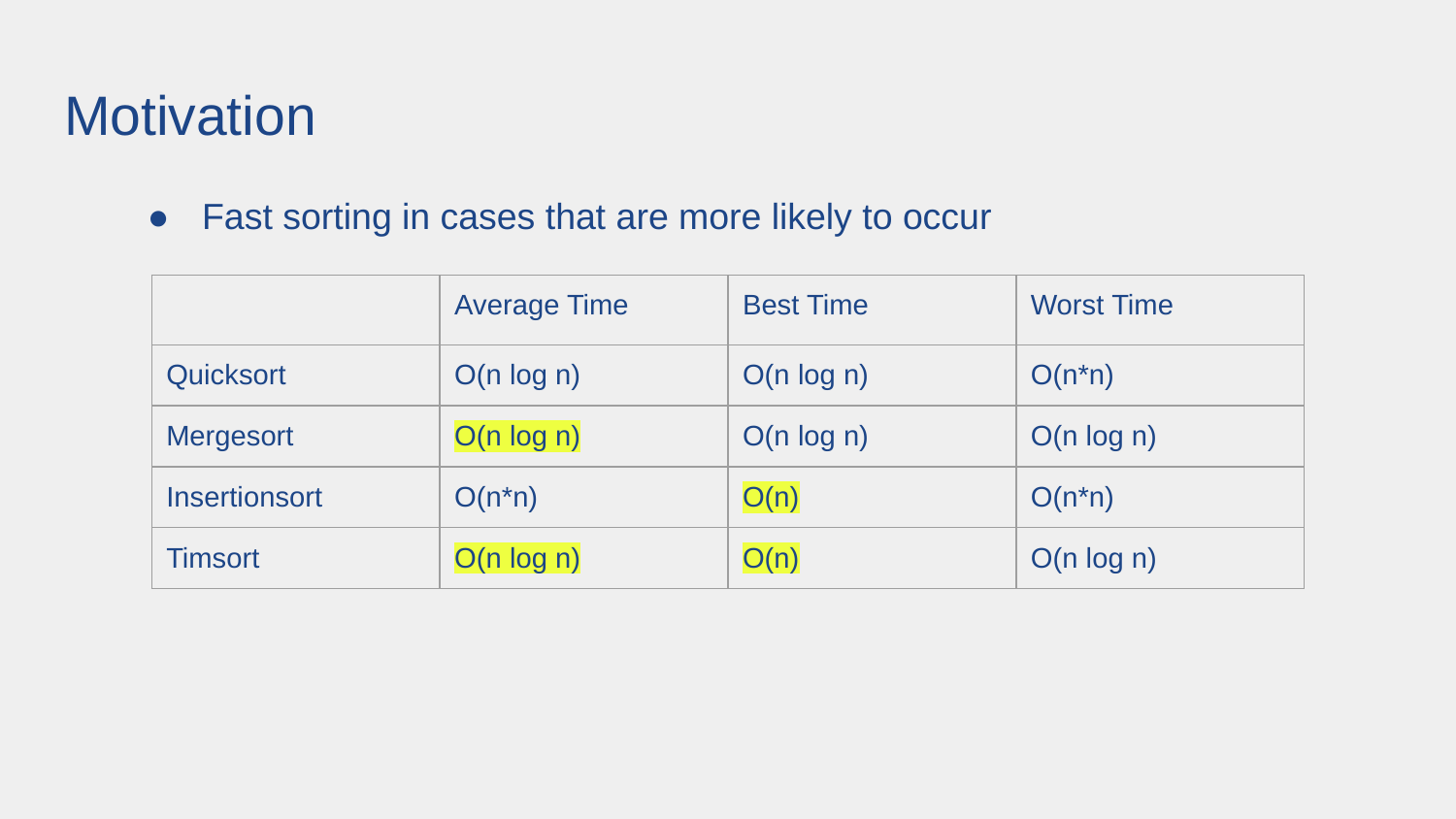

# Motivation
Fast sorting in cases that are more likely to occur
|  | Average Time | Best Time | Worst Time |
| --- | --- | --- | --- |
| Quicksort | O(n log n) | O(n log n) | O(n\*n) |
| Mergesort | O(n log n) | O(n log n) | O(n log n) |
| Insertionsort | O(n\*n) | O(n) | O(n\*n) |
| Timsort | O(n log n) | O(n) | O(n log n) |